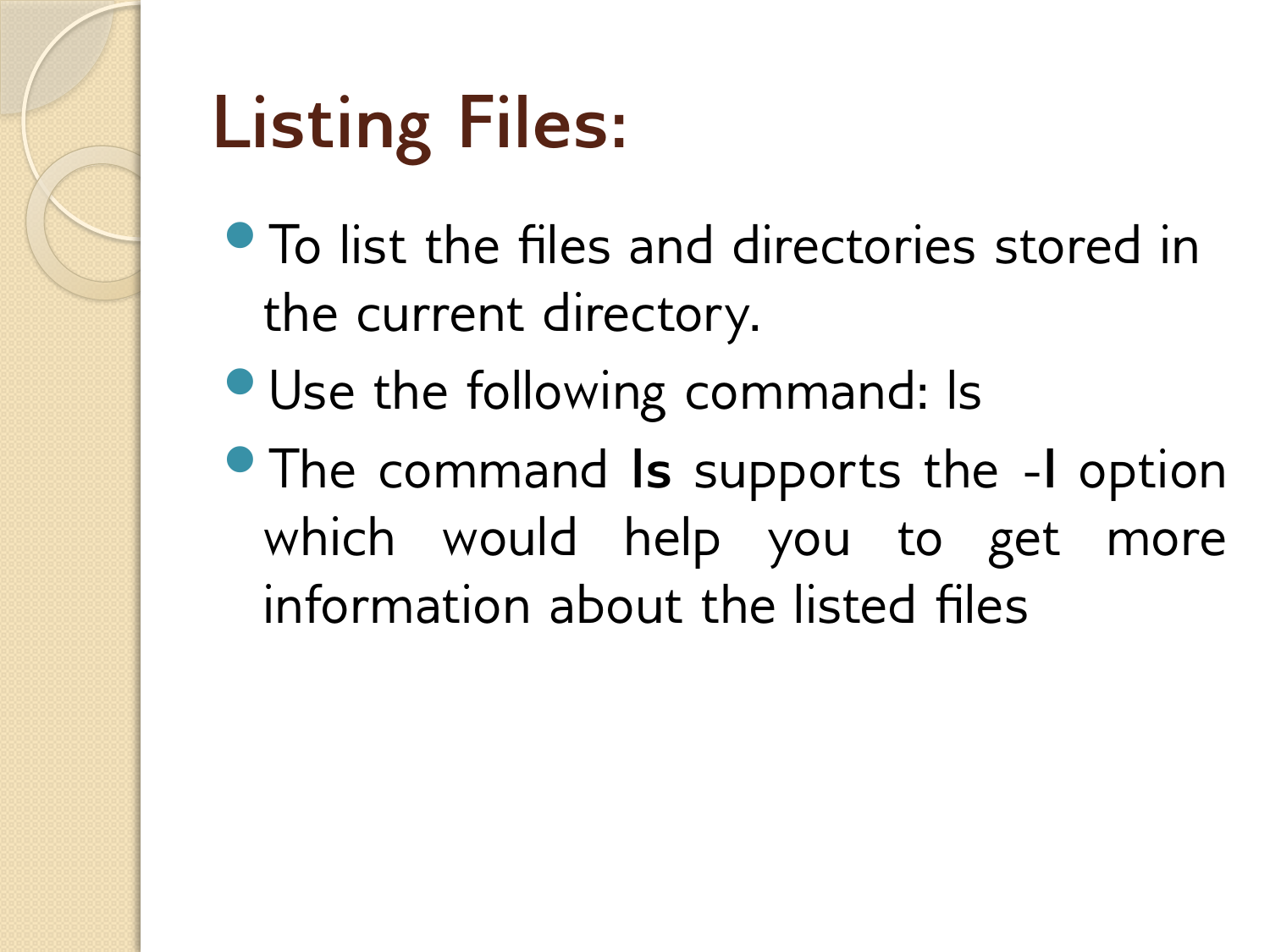

# Listing Files:
To list the files and directories stored in the current directory.
Use the following command: ls
The command ls supports the -l option which would help you to get more information about the listed files